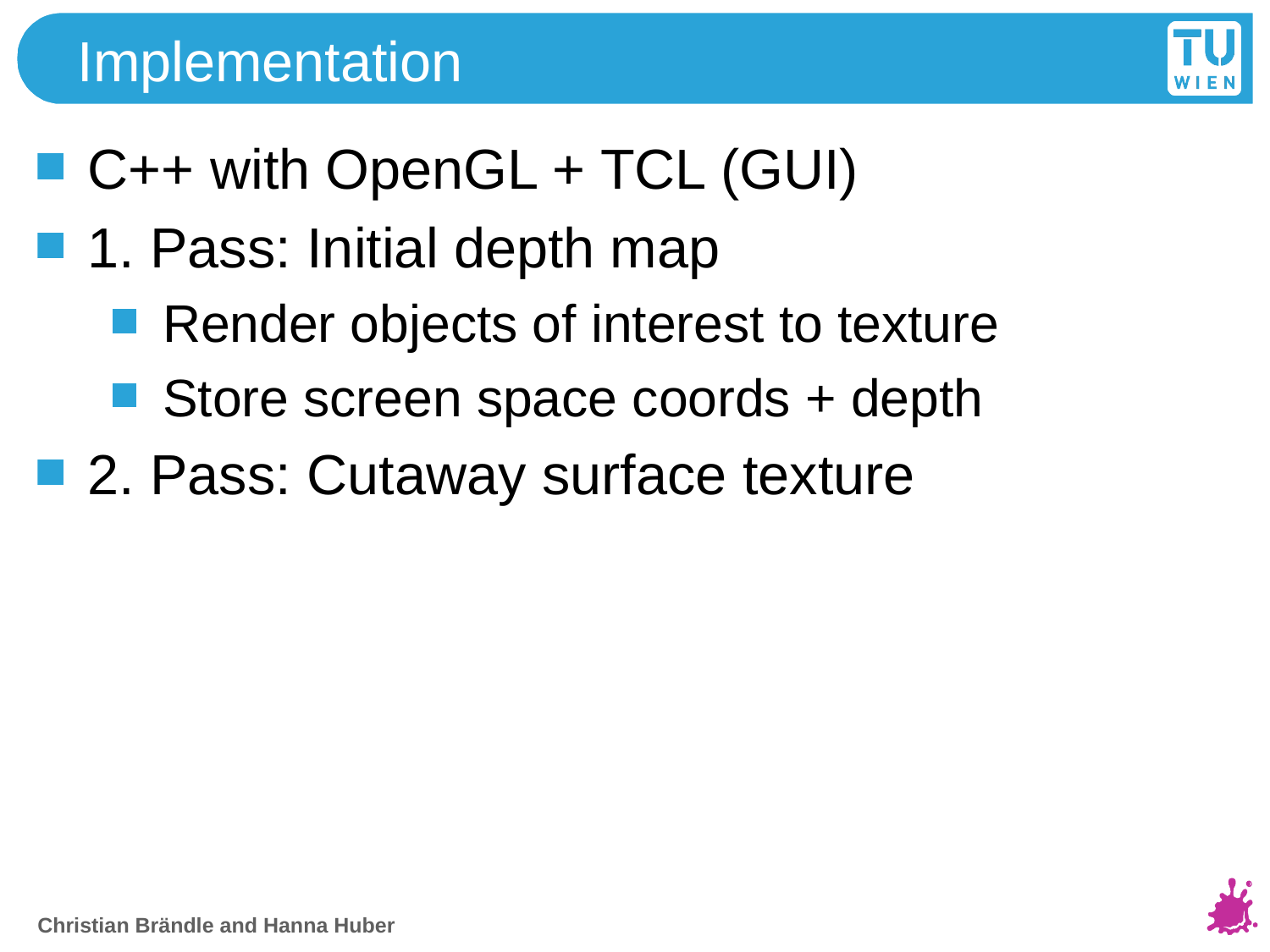

# Implementation
C++ with OpenGL + TCL (GUI)
1. Pass: Initial depth map
Render objects of interest to texture
Store screen space coords + depth
2. Pass: Cutaway surface texture

Christian Brändle and Hanna Huber